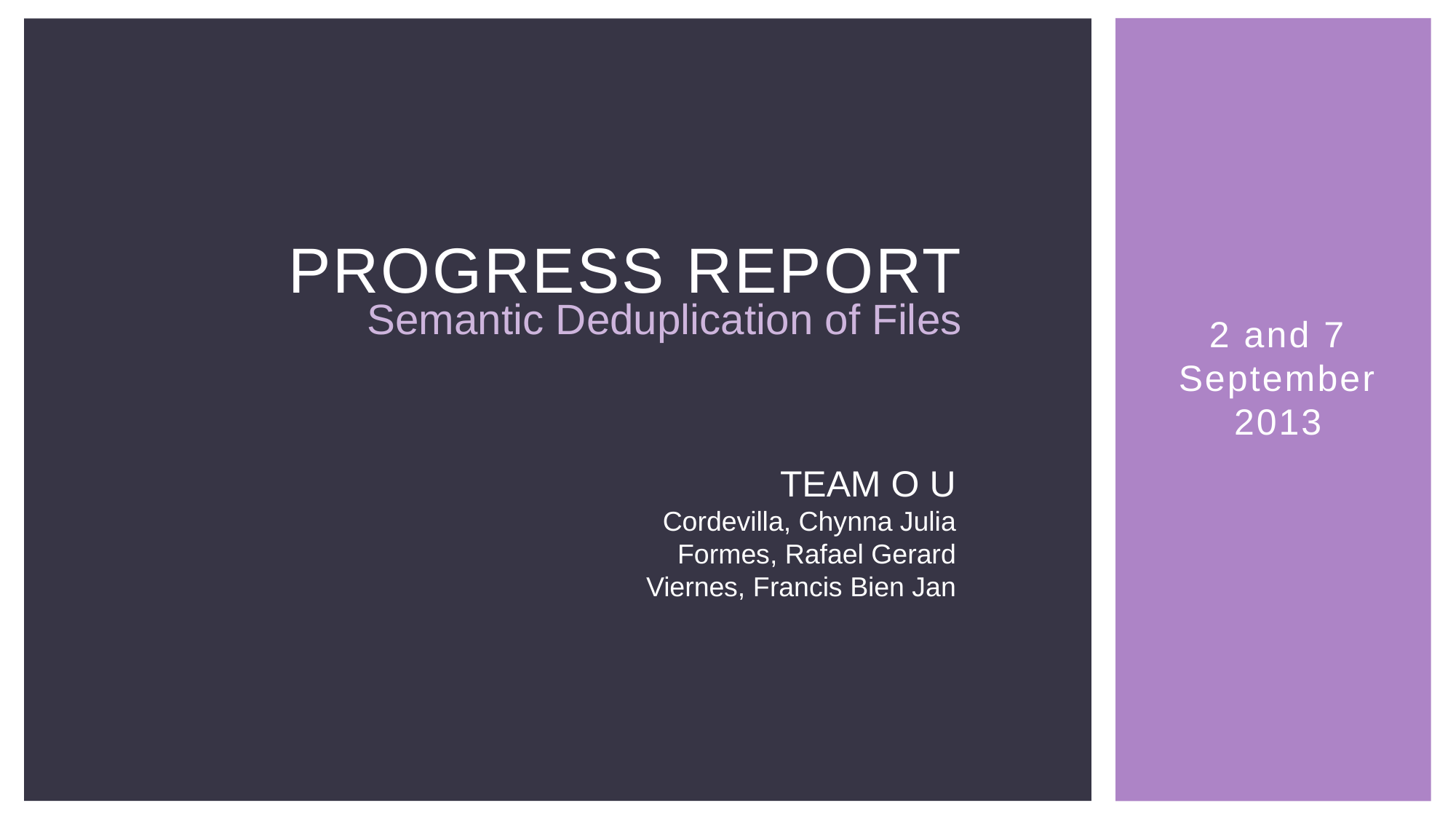

# PROGRESS REPORT
2 and 7 September 2013
Semantic Deduplication of Files
TEAM O U
Cordevilla, Chynna Julia
Formes, Rafael Gerard
Viernes, Francis Bien Jan